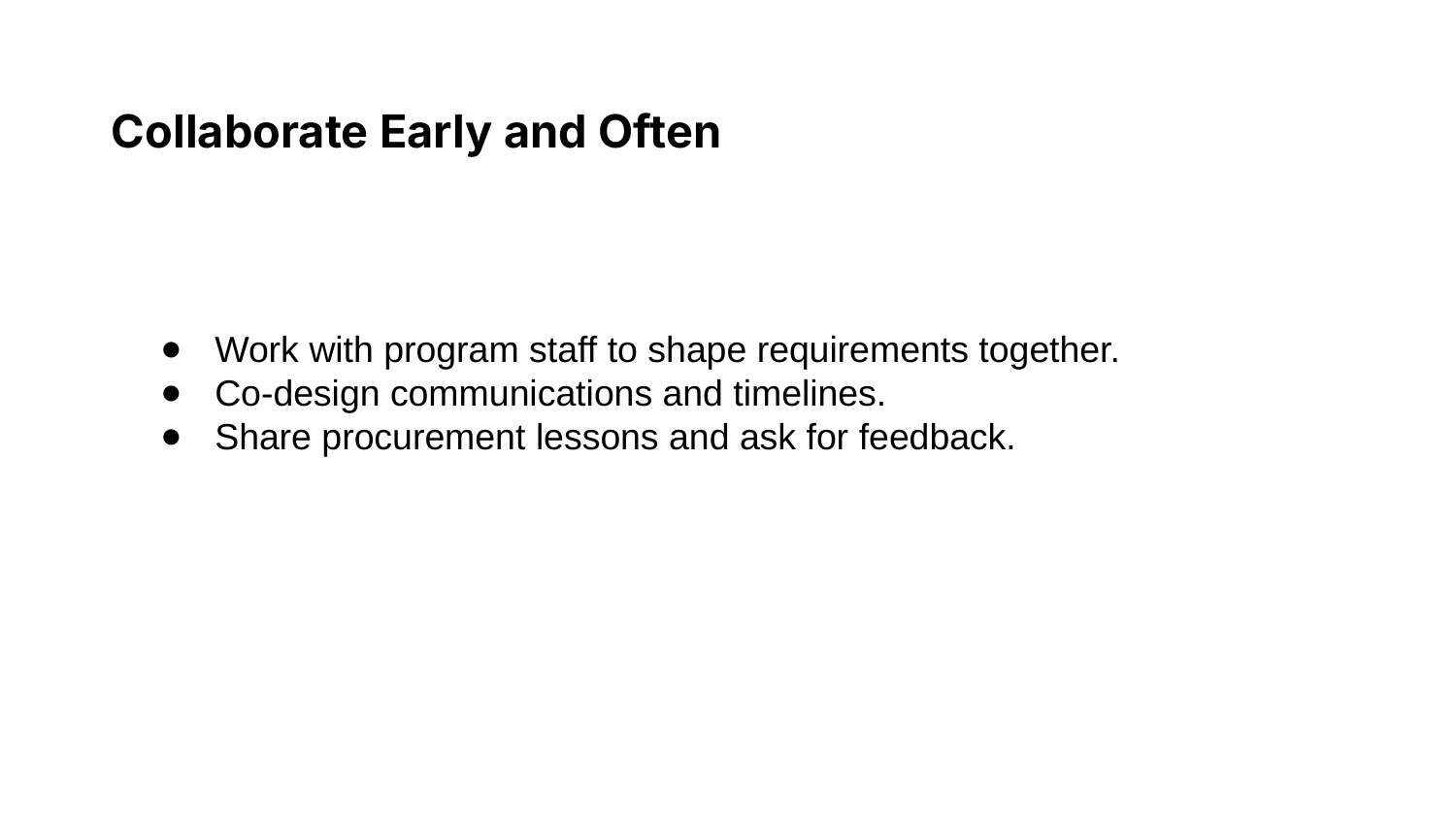

Collaborate Early and Often
Work with program staff to shape requirements together.
Co-design communications and timelines.
Share procurement lessons and ask for feedback.